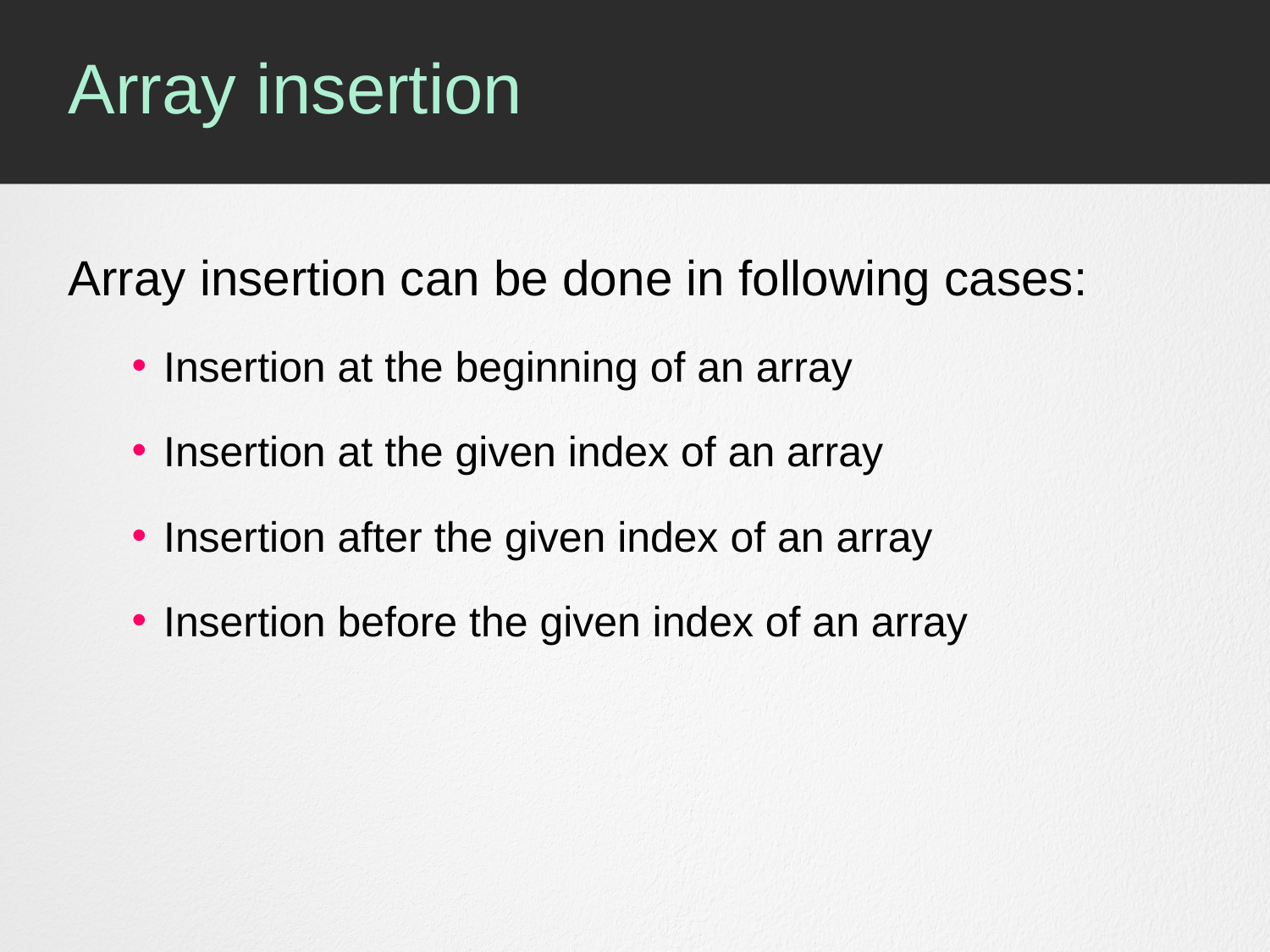

# Array insertion
Array insertion can be done in following cases:
Insertion at the beginning of an array
Insertion at the given index of an array
Insertion after the given index of an array
Insertion before the given index of an array